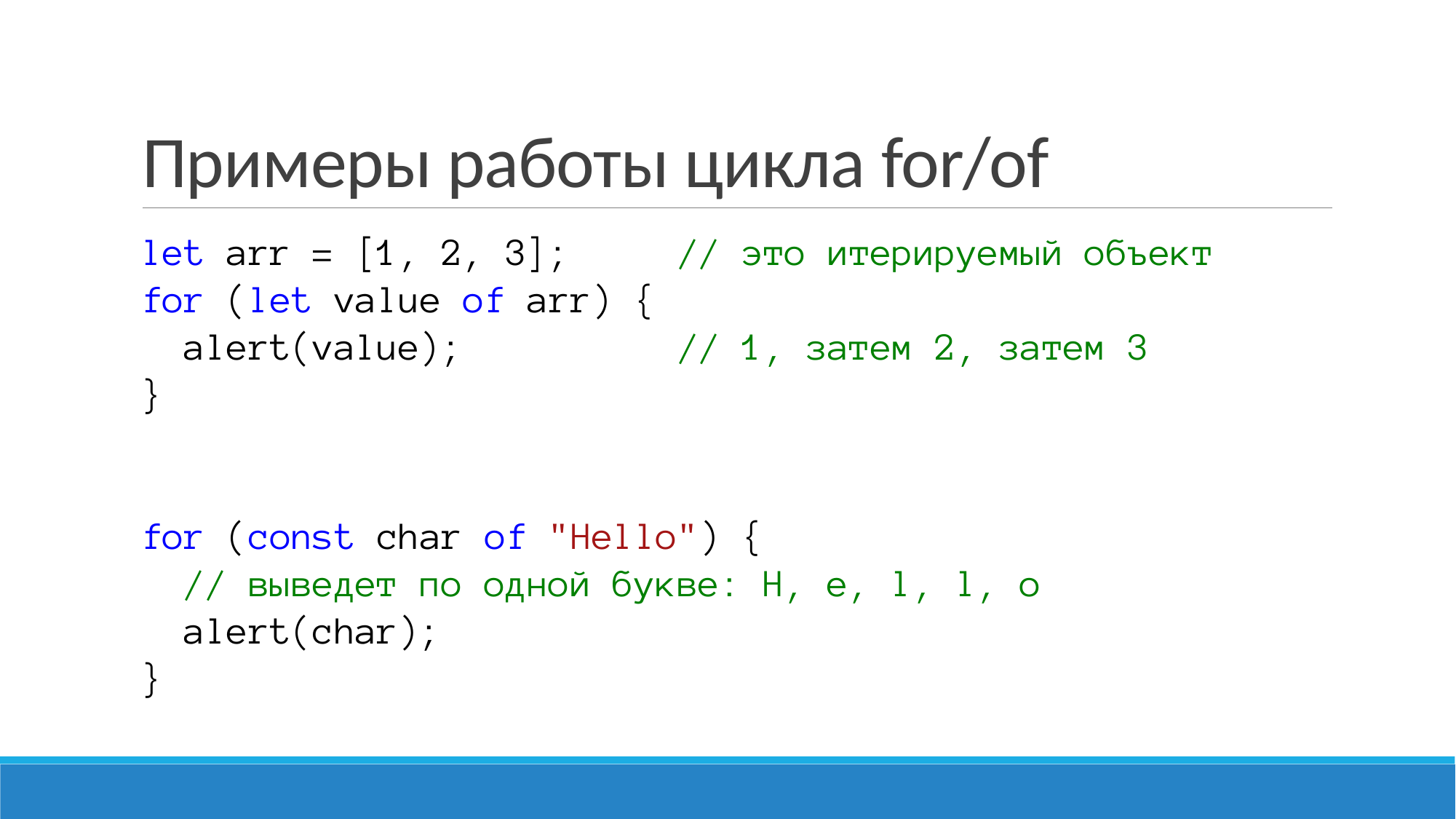

# Примеры работы цикла for/of
let arr = [1, 2, 3];     // это итерируемый объект
for (let value of arr) {
  alert(value);          // 1, затем 2, затем 3
}

for (const char of "Hello") {
  // выведет по одной букве: H, e, l, l, o
  alert(char);
}